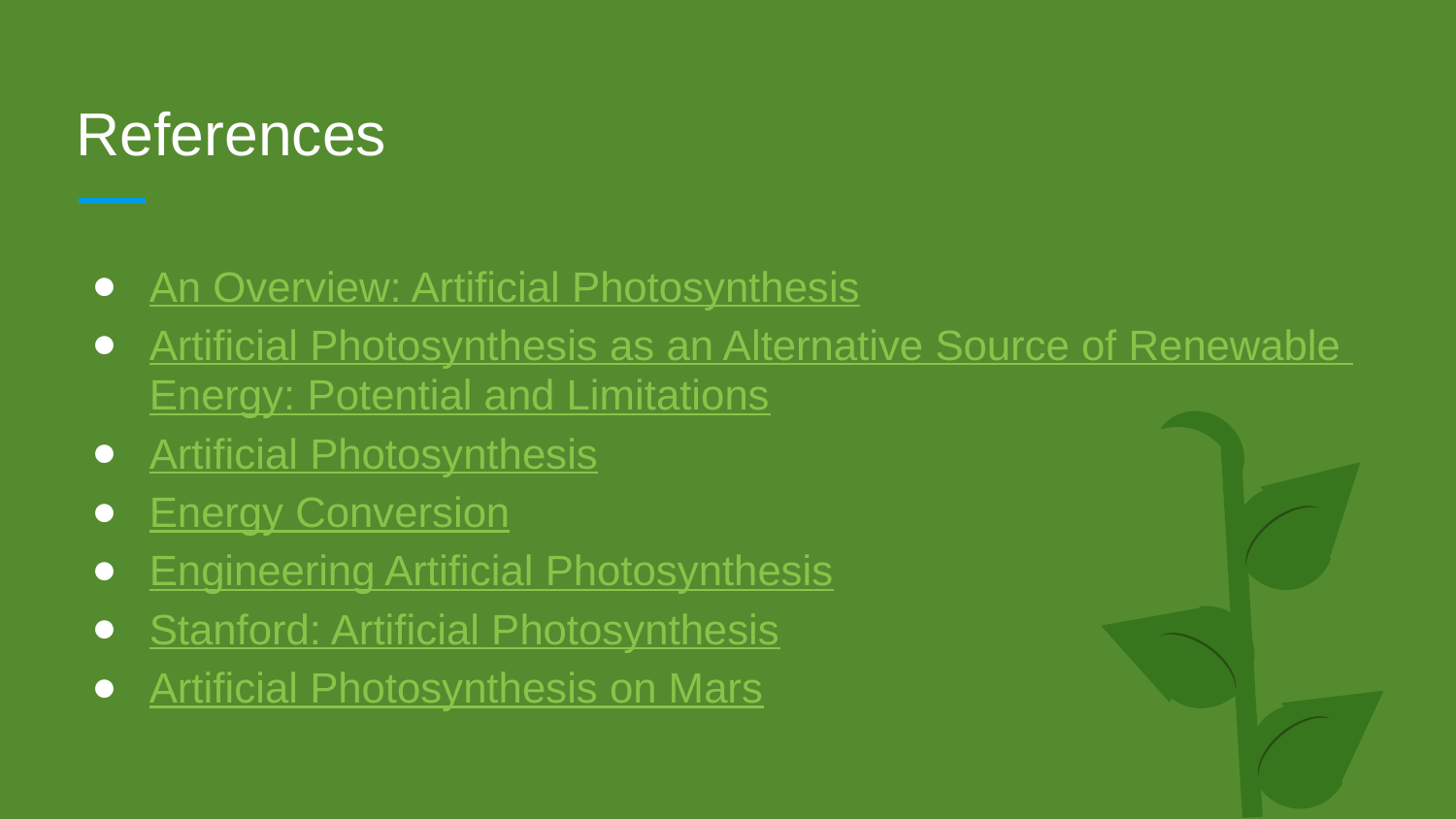

# References
An Overview: Artificial Photosynthesis
Artificial Photosynthesis as an Alternative Source of Renewable Energy: Potential and Limitations
Artificial Photosynthesis
Energy Conversion
Engineering Artificial Photosynthesis
Stanford: Artificial Photosynthesis
Artificial Photosynthesis on Mars